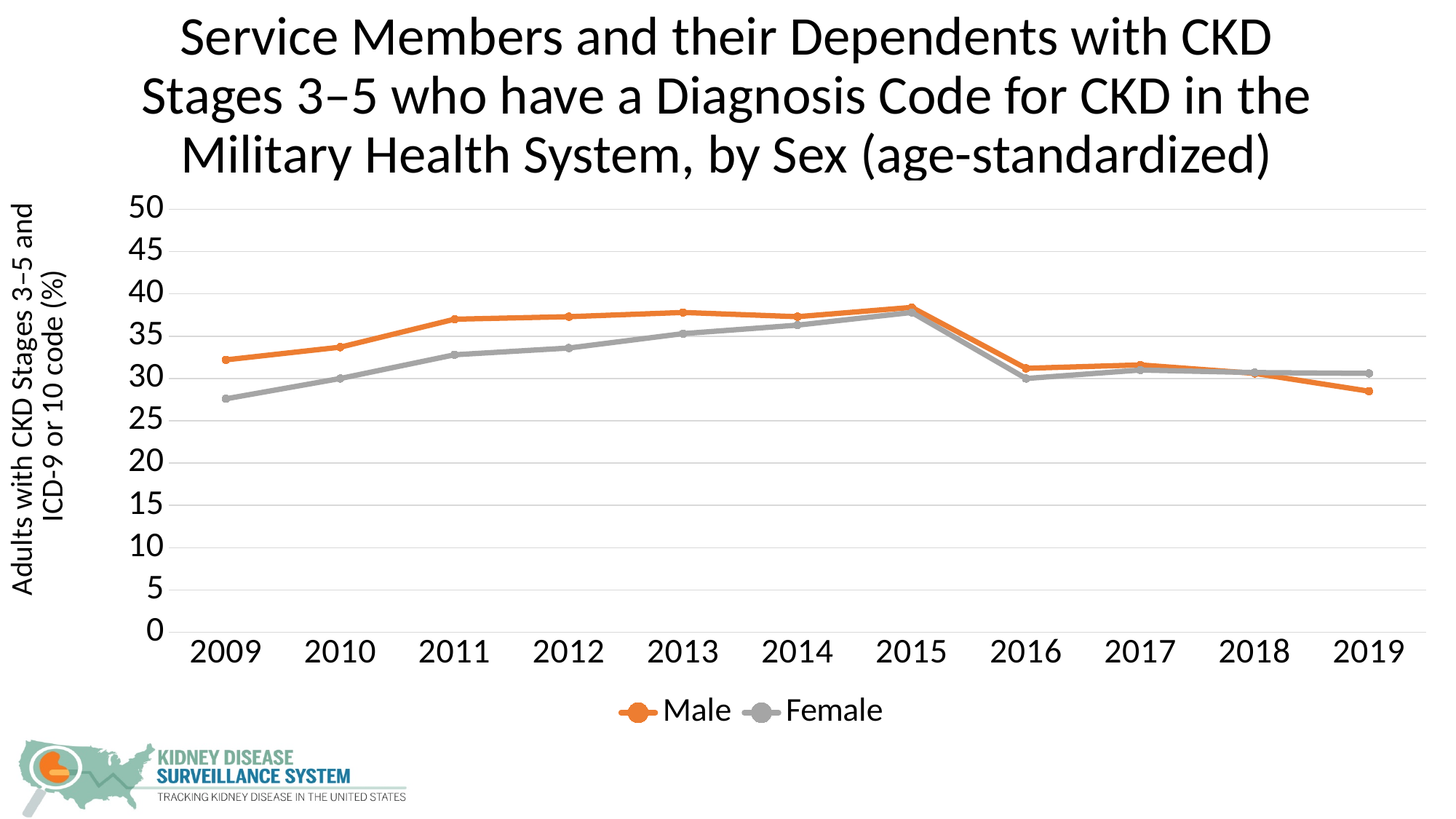

# Service Members and their Dependents with CKD Stages 3–5 who have a Diagnosis Code for CKD in the Military Health System, by Sex (age-standardized)

### Chart

| Category | Male | Female |
|---|---|---|
| 2009 | 32.2 | 27.6 |
| 2010 | 33.7 | 30.0 |
| 2011 | 37.0 | 32.8 |
| 2012 | 37.3 | 33.6 |
| 2013 | 37.8 | 35.3 |
| 2014 | 37.3 | 36.3 |
| 2015 | 38.4 | 37.8 |
| 2016 | 31.2 | 30.0 |
| 2017 | 31.6 | 31.0 |
| 2018 | 30.6 | 30.7 |
| 2019 | 28.5 | 30.6 |